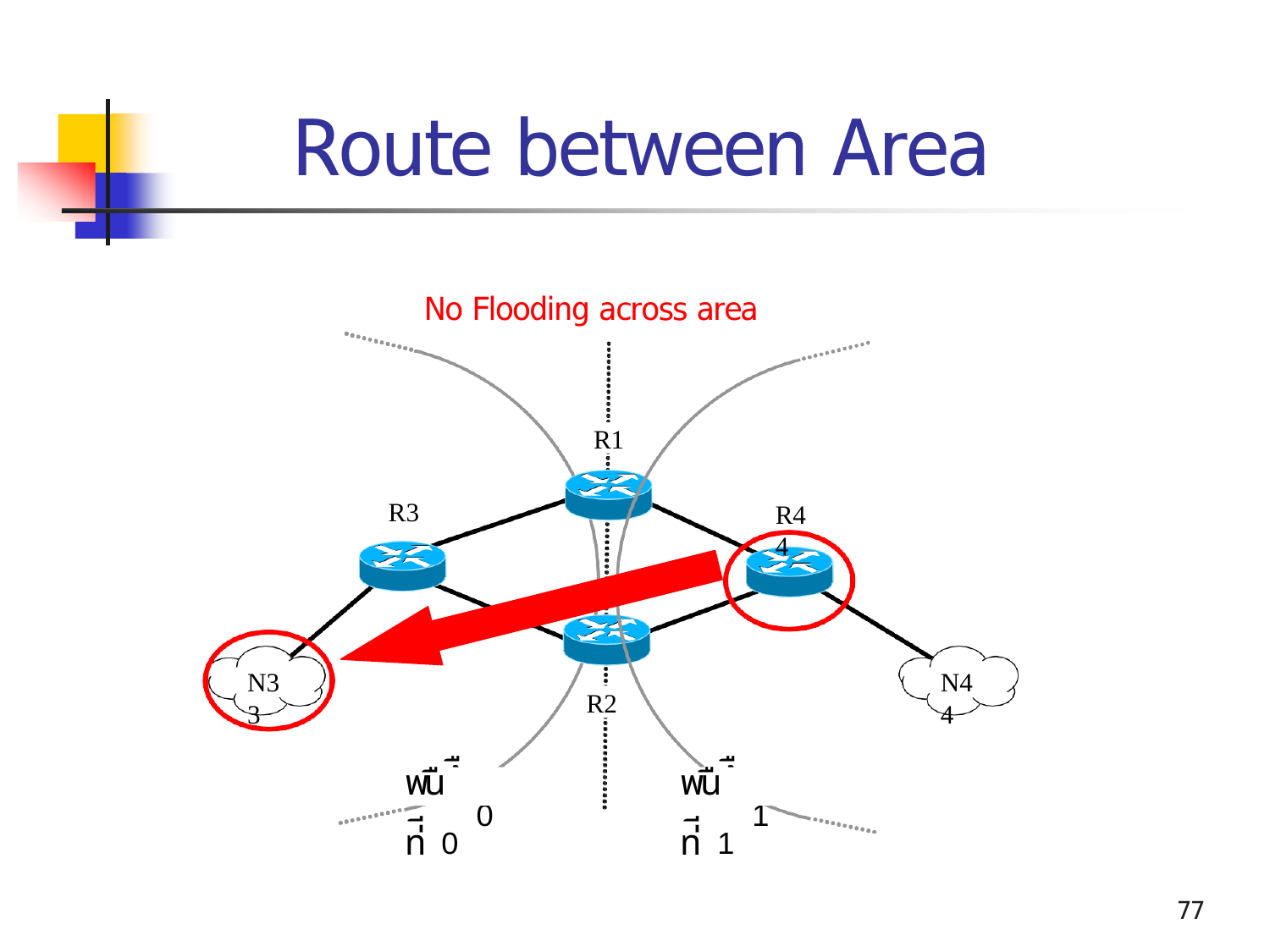

# Route between Area
No Flooding across area

R1
R1
R3
R44

N33
N44
R2
R2
พนื    ท่ี 0
พนื    ท่ี 1
พนท้ื	่ี 0
พนท้ื	่ี 1
77